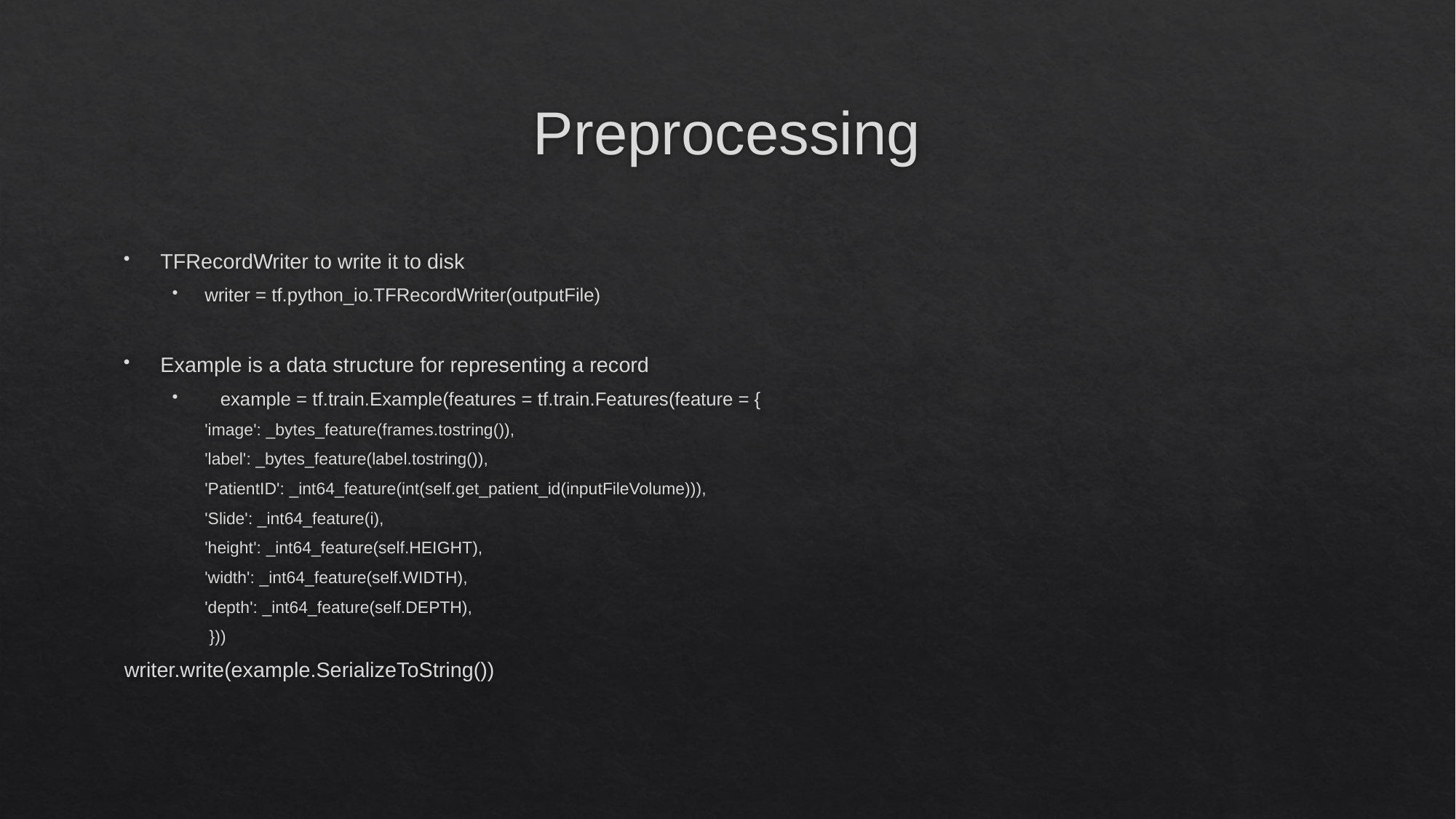

# Preprocessing

TFRecordWriter to write it to disk
writer = tf.python_io.TFRecordWriter(outputFile)

Example is a data structure for representing a record
   example = tf.train.Example(features = tf.train.Features(feature = {
		'image': _bytes_feature(frames.tostring()),
		'label': _bytes_feature(label.tostring()),
		'PatientID': _int64_feature(int(self.get_patient_id(inputFileVolume))),
		'Slide': _int64_feature(i),
		'height': _int64_feature(self.HEIGHT),
		'width': _int64_feature(self.WIDTH),
		'depth': _int64_feature(self.DEPTH),
		 }))
		writer.write(example.SerializeToString())